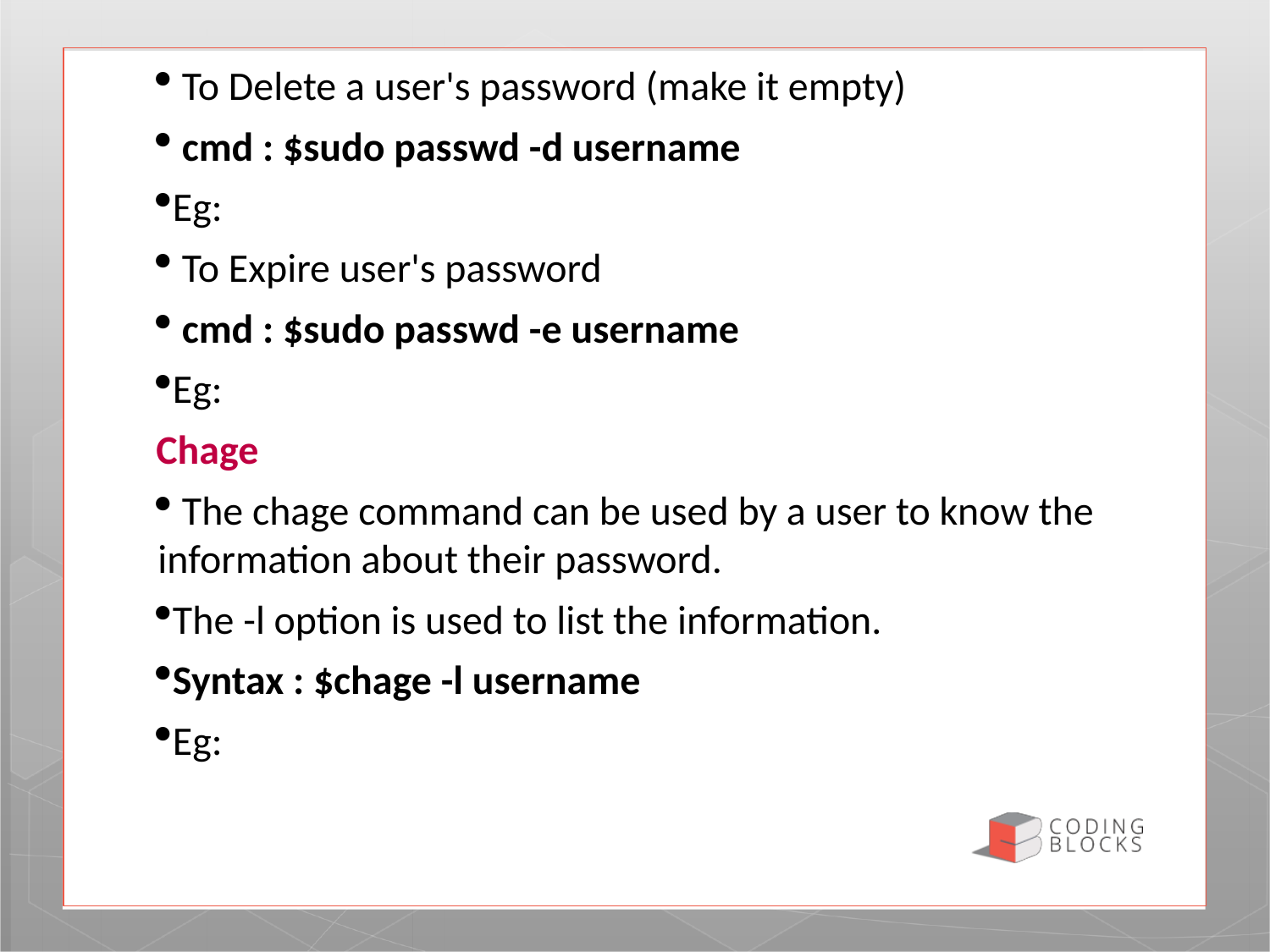

To Delete a user's password (make it empty)
 cmd : $sudo passwd -d username
Eg:
 To Expire user's password
 cmd : $sudo passwd -e username
Eg:
Chage
 The chage command can be used by a user to know the information about their password.
The -l option is used to list the information.
Syntax : $chage -l username
Eg: